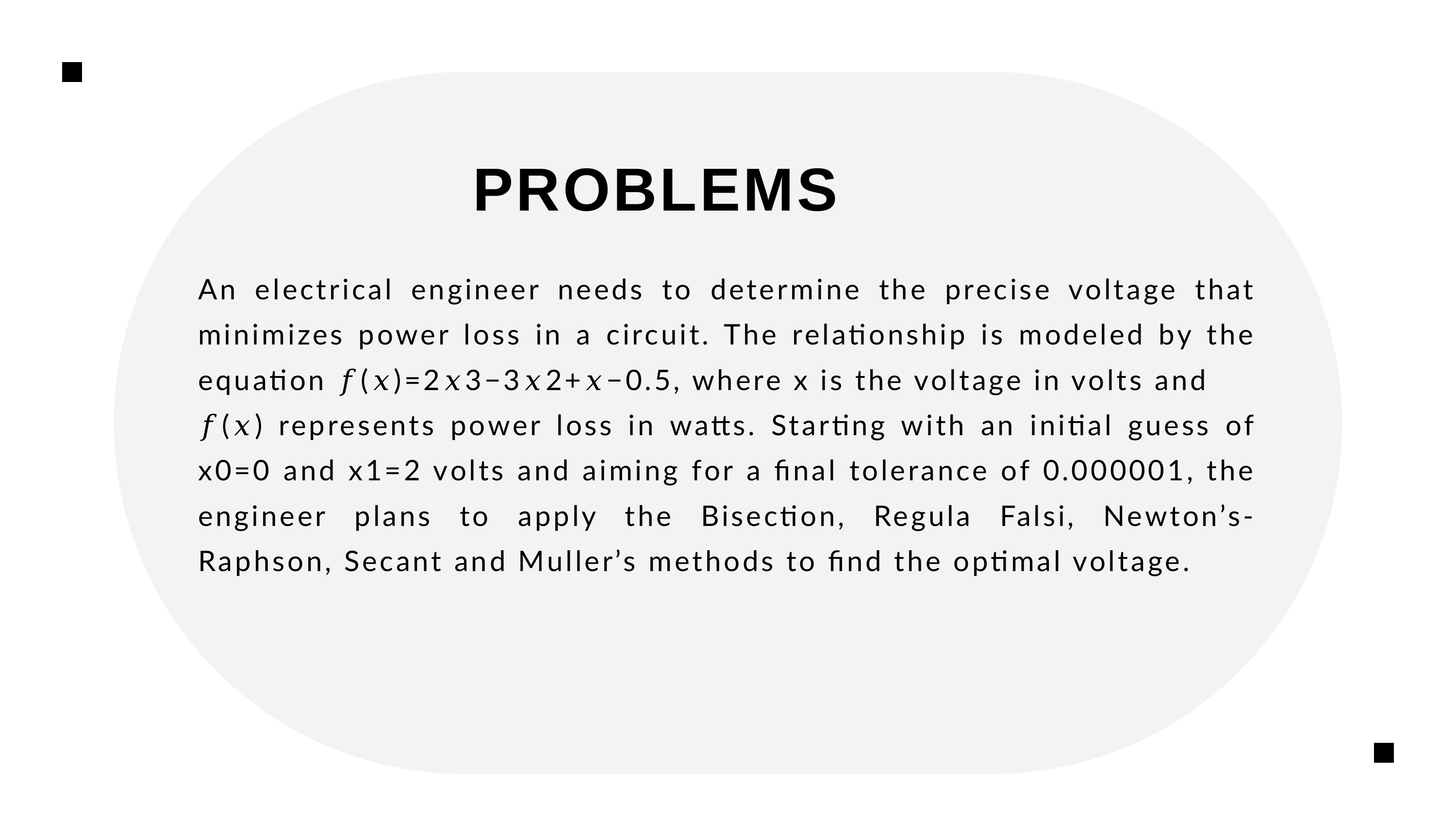

PROBLEMS

An electrical engineer needs to determine the precise voltage that minimizes power loss in a circuit. The relationship is modeled by the equation 𝑓(𝑥)=2𝑥3−3𝑥2+𝑥−0.5, where x is the voltage in volts and
𝑓(𝑥) represents power loss in watts. Starting with an initial guess of x0=0 and x1=2 volts and aiming for a final tolerance of 0.000001, the engineer plans to apply the Bisection, Regula Falsi, Newton’s-Raphson, Secant and Muller’s methods to find the optimal voltage.